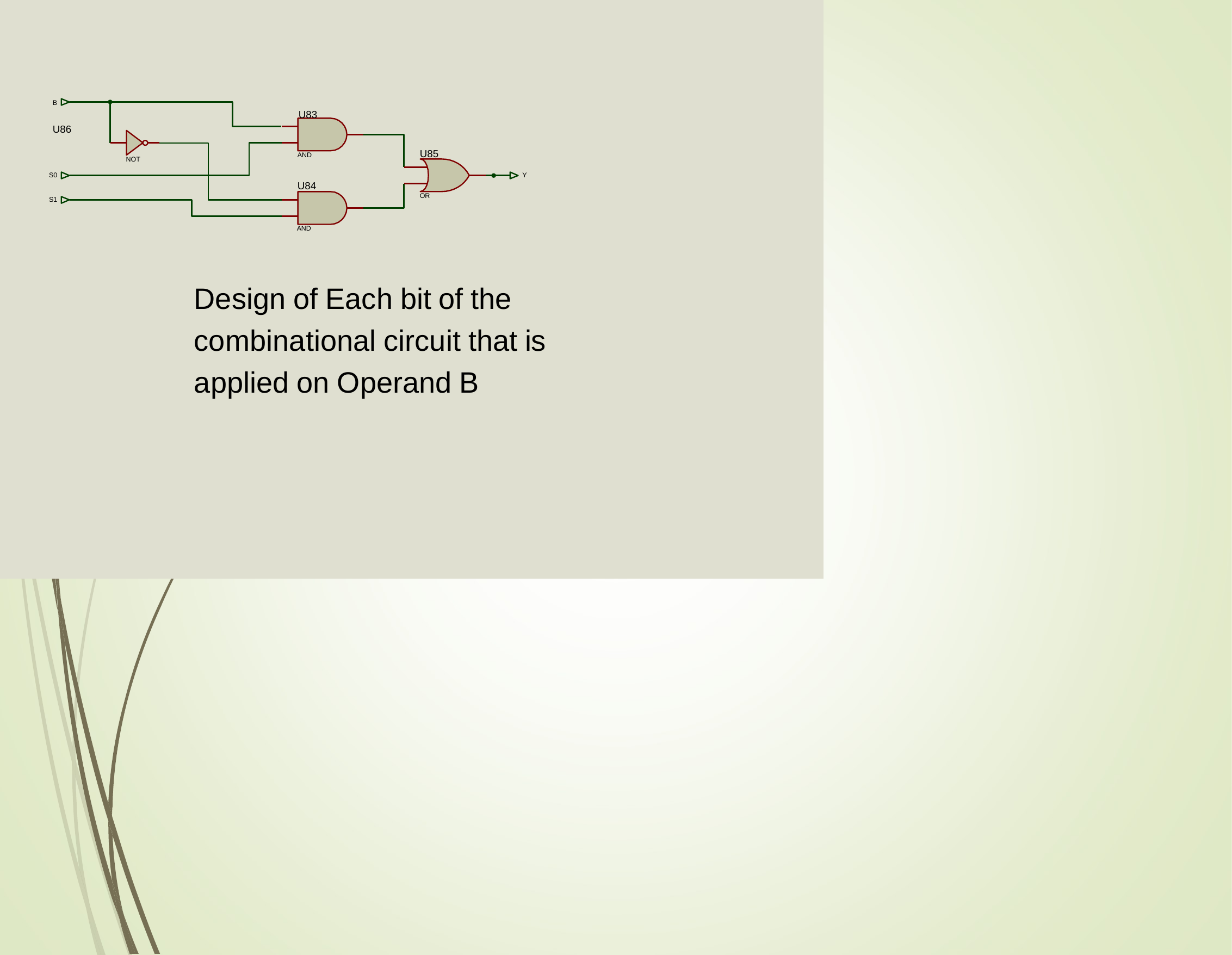

B
U83
U86

U85
AND
NOT

S0
Y

U84

OR

S1

AND
Design of Each bit of the combinational circuit that is applied on Operand B